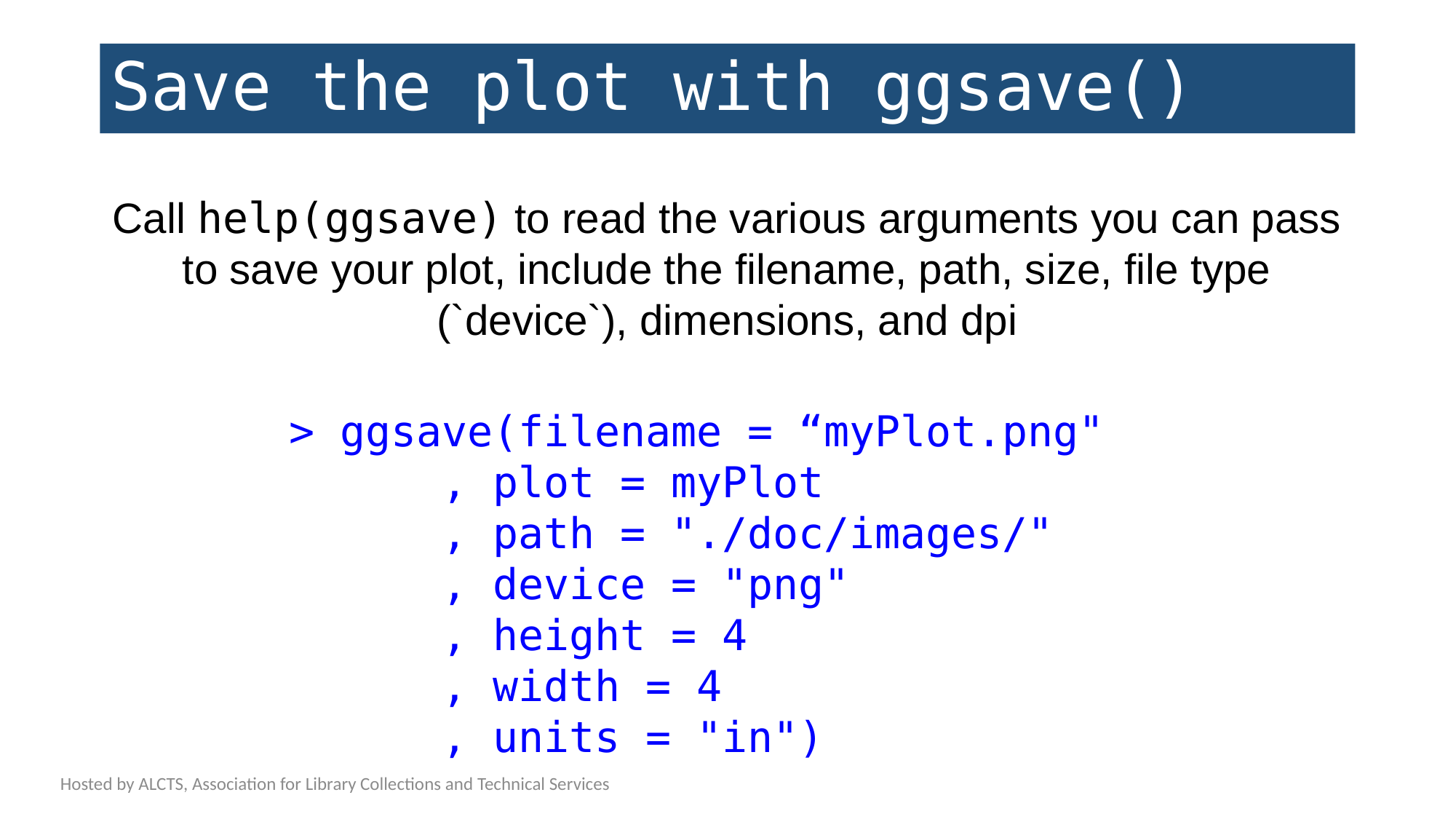

# Save the plot with ggsave()
Call help(ggsave) to read the various arguments you can pass to save your plot, include the filename, path, size, file type (`device`), dimensions, and dpi
> ggsave(filename = “myPlot.png"
      , plot = myPlot
      , path = "./doc/images/"
      , device = "png"
      , height = 4
      , width = 4
      , units = "in")
Hosted by ALCTS, Association for Library Collections and Technical Services